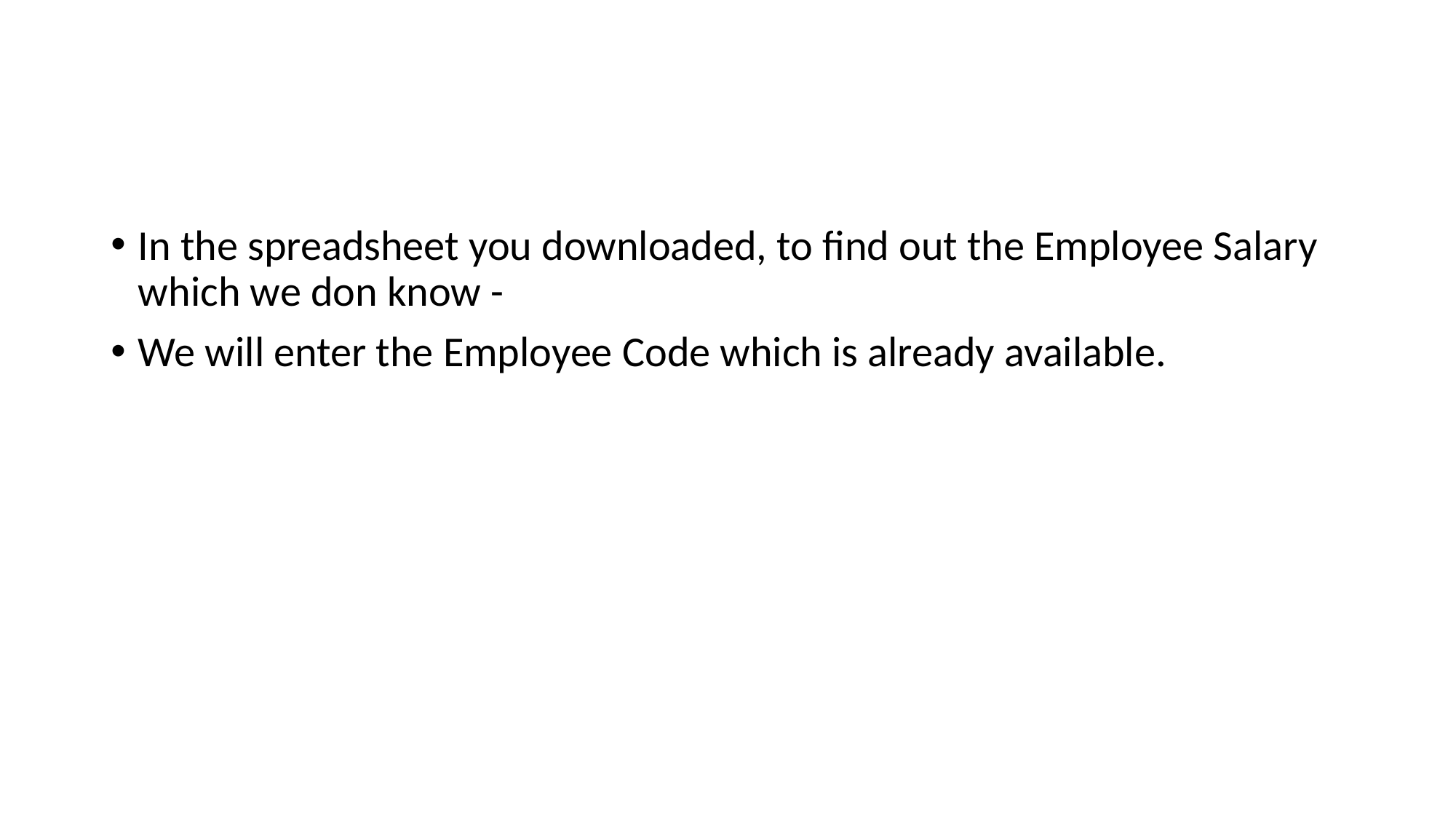

#
In the spreadsheet you downloaded, to find out the Employee Salary which we don know -
We will enter the Employee Code which is already available.